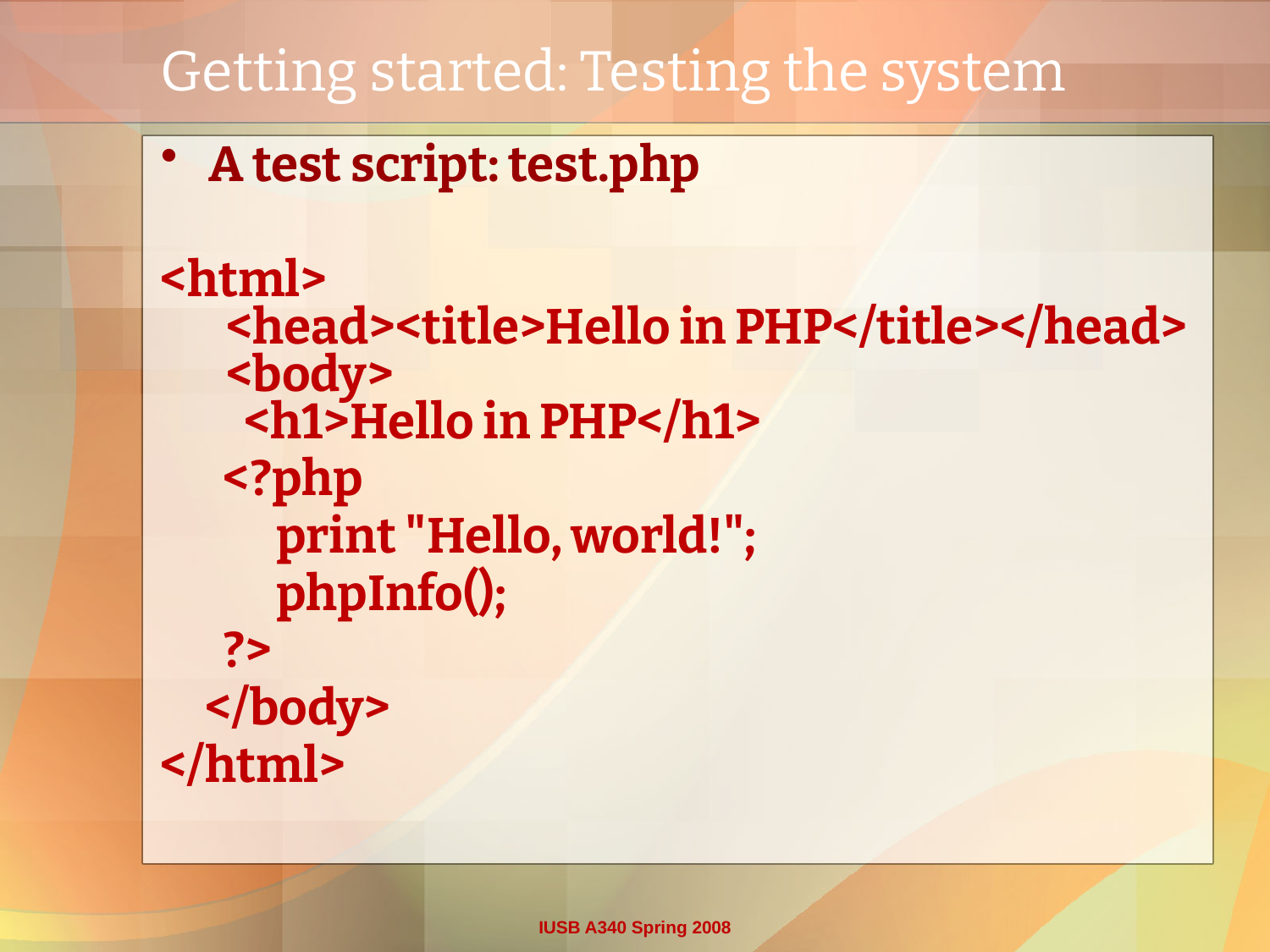

# Getting started: Testing the system
A test script: test.php

<html>
  <head><title>Hello in PHP</title></head>
  <body>
    <h1>Hello in PHP</h1>
       <?php
             print "Hello, world!";
             phpInfo();
       ?>
     </body>
</html>
IUSB A340 Spring 2008